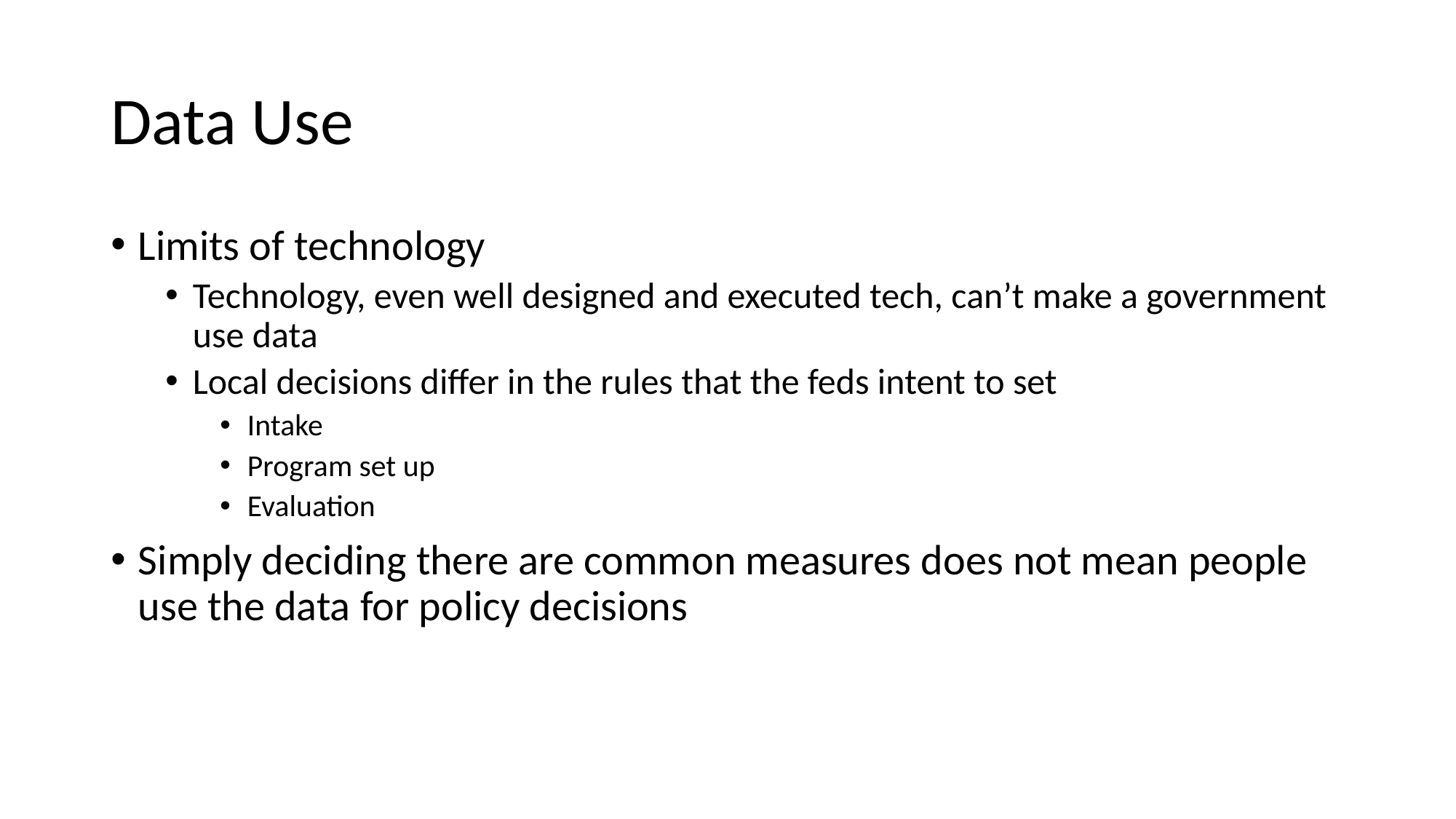

# Data Use
Limits of technology
Technology, even well designed and executed tech, can’t make a government use data
Local decisions differ in the rules that the feds intent to set
Intake
Program set up
Evaluation
Simply deciding there are common measures does not mean people use the data for policy decisions